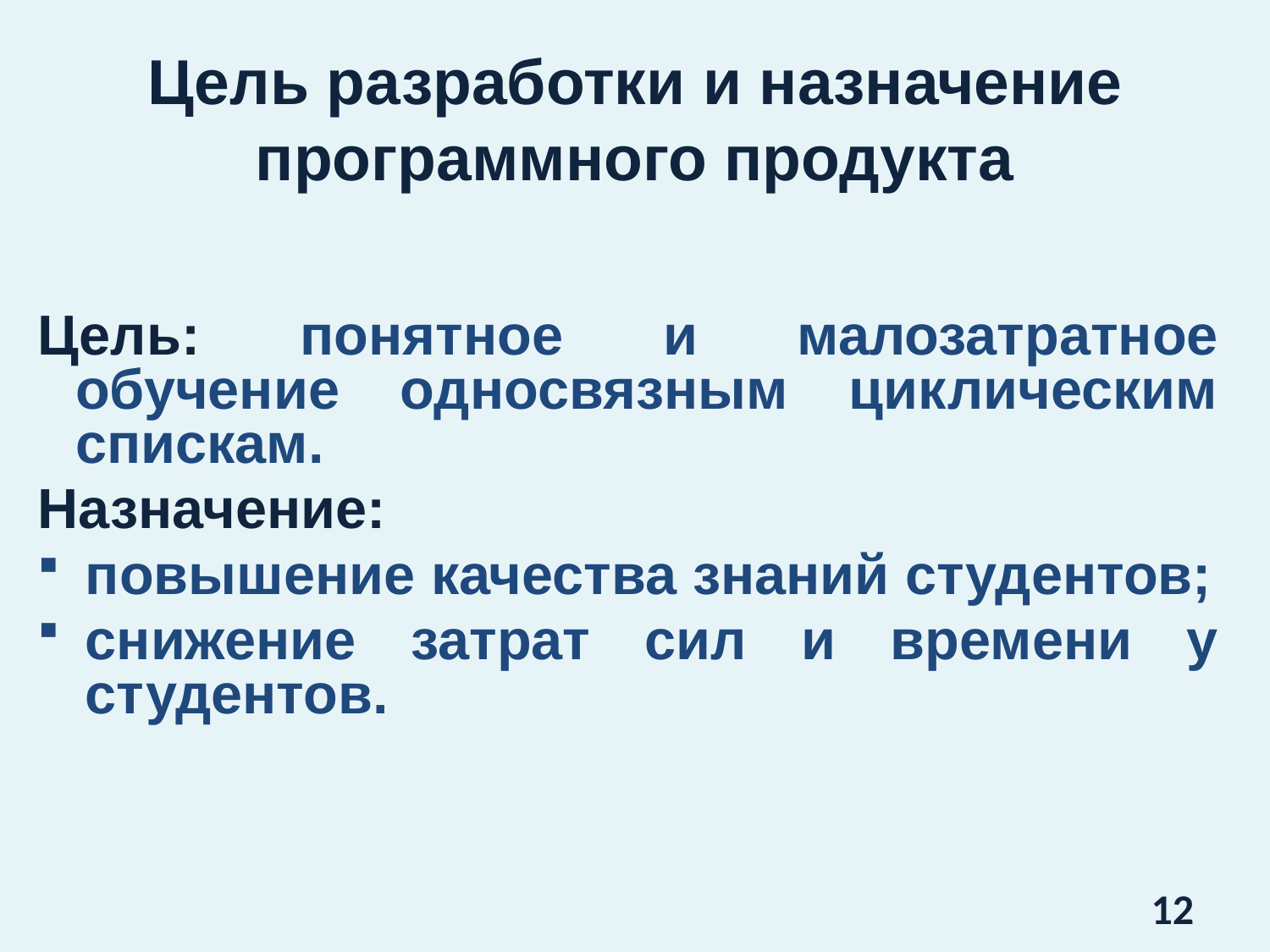

# Цель разработки и назначение программного продукта

Цель: понятное и малозатратное обучение односвязным циклическим спискам.
Назначение:
повышение качества знаний студентов;
снижение затрат сил и времени у студентов.
12